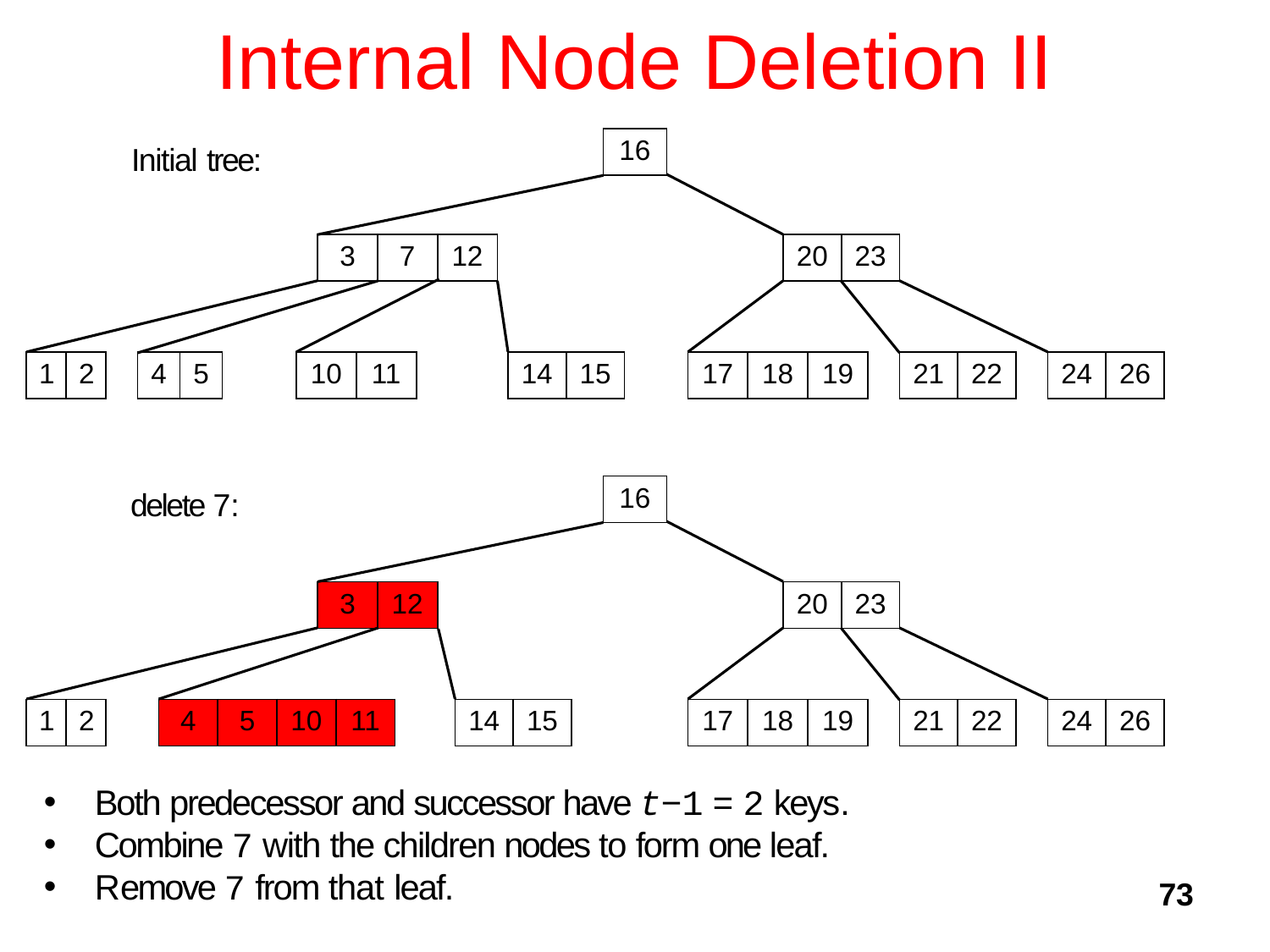

# Internal Node Deletion II
| 16 |
| --- |
Initial tree:
| 3 | 7 | 12 |
| --- | --- | --- |
| 20 | 23 |
| --- | --- |
| 1 | 2 |
| --- | --- |
| 4 | 5 |
| --- | --- |
| 10 | 11 |
| --- | --- |
| 14 | 15 |
| --- | --- |
| 17 | 18 | 19 |
| --- | --- | --- |
| 21 | 22 |
| --- | --- |
| 24 | 26 |
| --- | --- |
| 16 |
| --- |
delete 7:
| 3 | 12 |
| --- | --- |
| 20 | 23 |
| --- | --- |
| 1 | 2 |
| --- | --- |
| 4 | 5 | 10 | 11 |
| --- | --- | --- | --- |
| 14 | 15 |
| --- | --- |
| 17 | 18 | 19 |
| --- | --- | --- |
| 21 | 22 |
| --- | --- |
| 24 | 26 |
| --- | --- |
Both predecessor and successor have t−1 = 2 keys.
Combine 7 with the children nodes to form one leaf.
Remove 7 from that leaf.
73